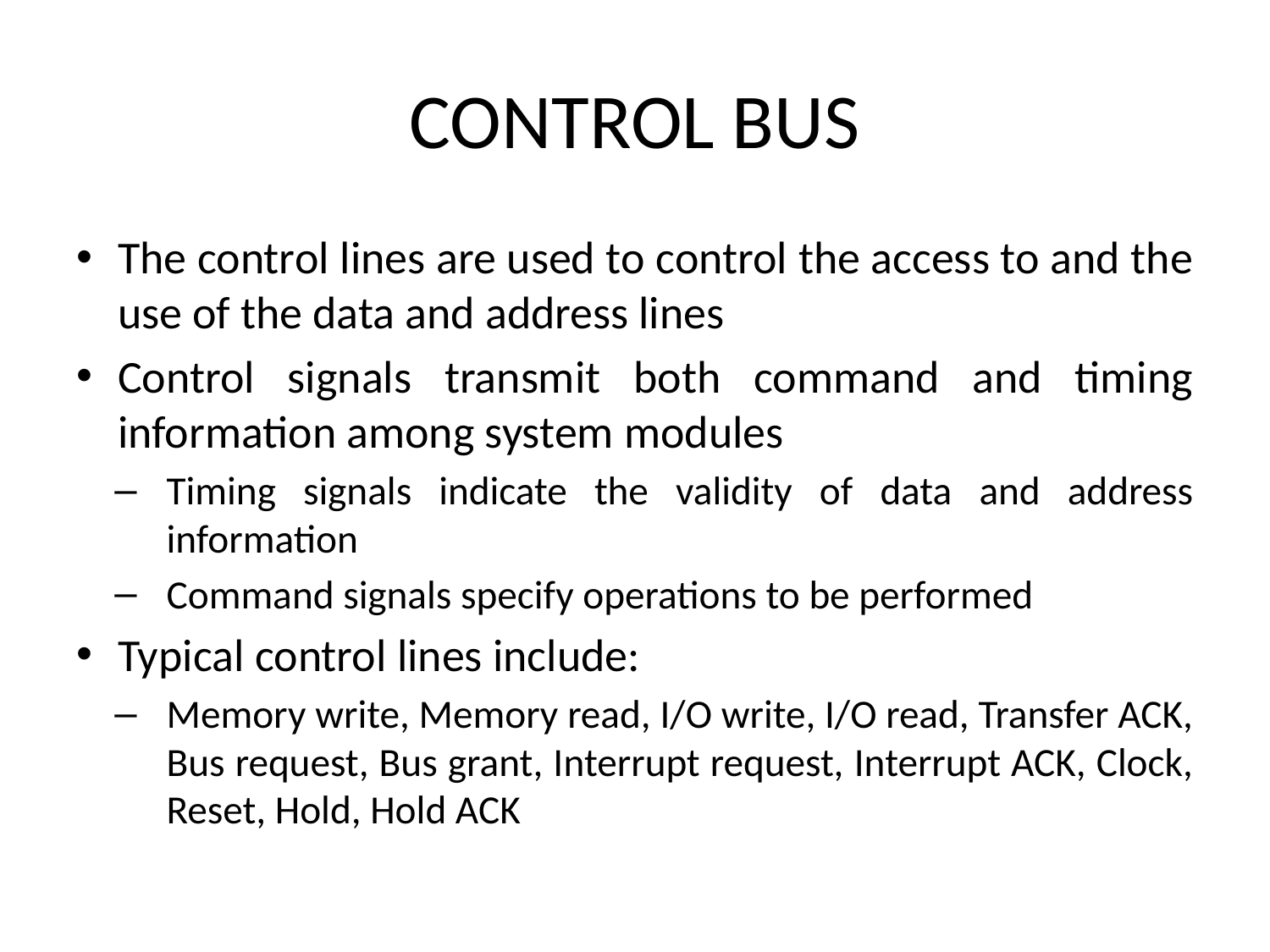

# CONTROL BUS
The control lines are used to control the access to and the use of the data and address lines
Control signals transmit both command and timing information among system modules
Timing signals indicate the validity of data and address information
Command signals specify operations to be performed
Typical control lines include:
Memory write, Memory read, I/O write, I/O read, Transfer ACK, Bus request, Bus grant, Interrupt request, Interrupt ACK, Clock, Reset, Hold, Hold ACK